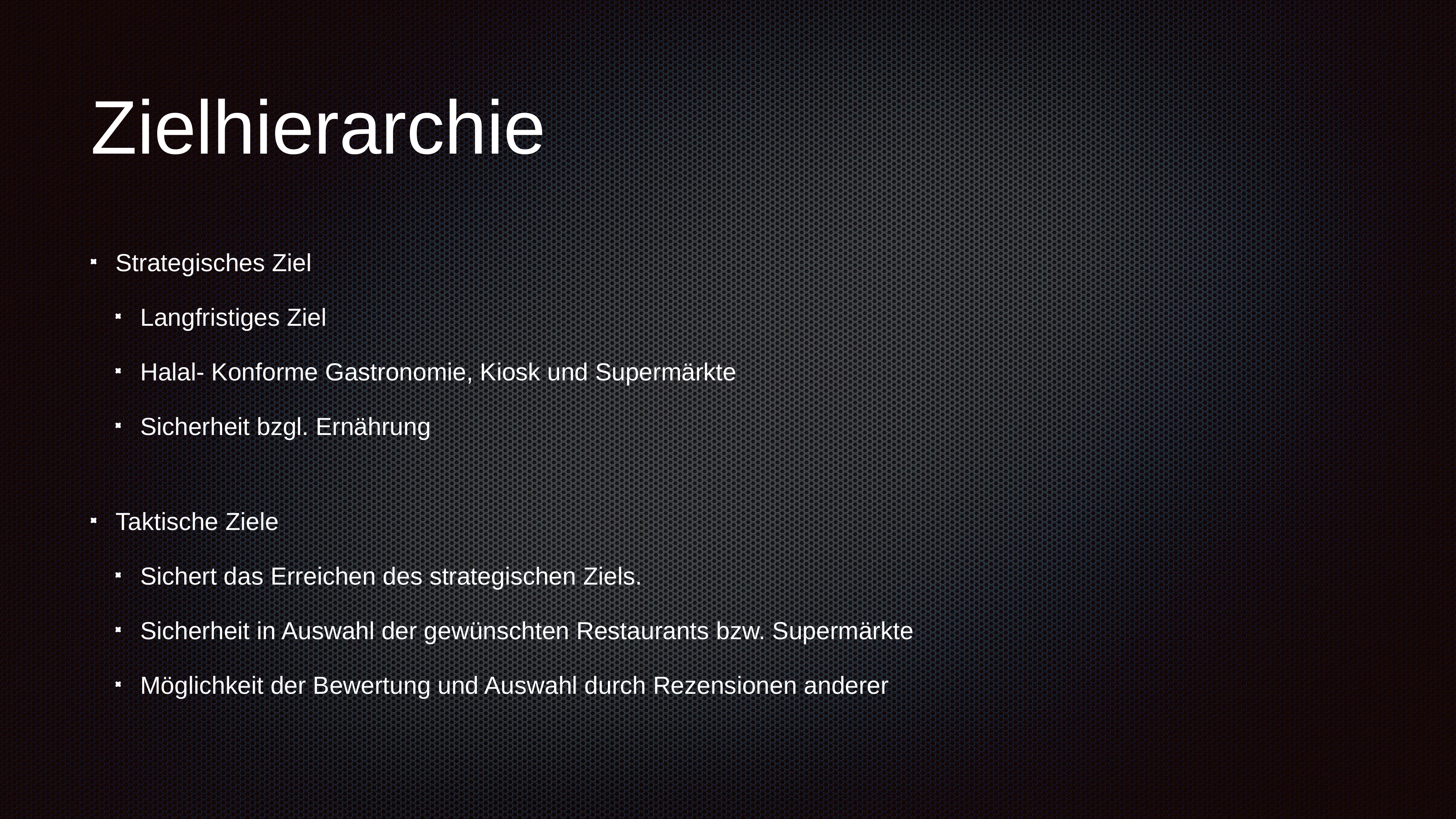

# Zielhierarchie
Strategisches Ziel
Langfristiges Ziel
Halal- Konforme Gastronomie, Kiosk und Supermärkte
Sicherheit bzgl. Ernährung

Taktische Ziele
Sichert das Erreichen des strategischen Ziels.
Sicherheit in Auswahl der gewünschten Restaurants bzw. Supermärkte
Möglichkeit der Bewertung und Auswahl durch Rezensionen anderer